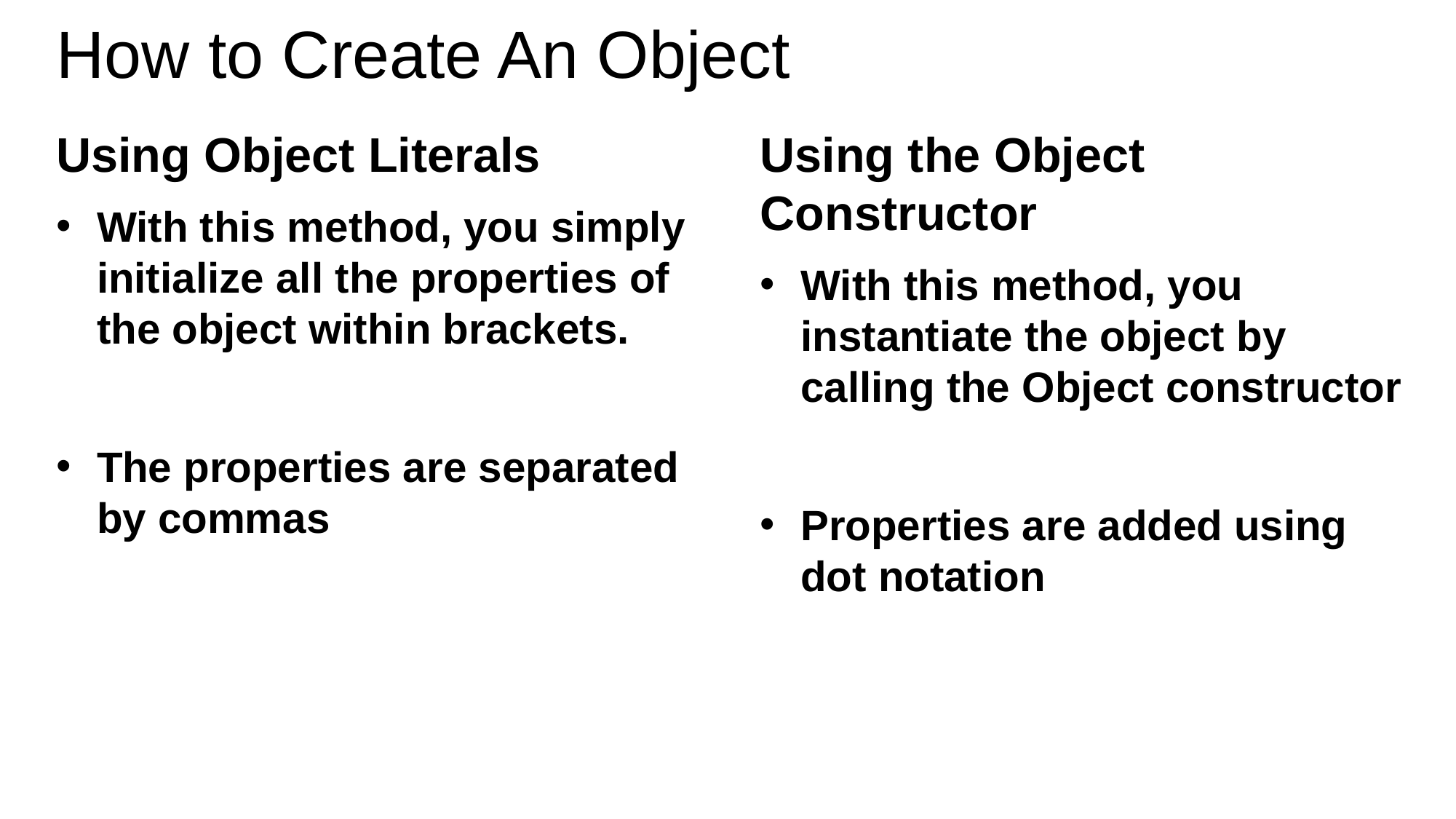

# How to Create An Object
Using the Object Constructor
With this method, you instantiate the object by calling the Object constructor

Properties are added using dot notation
Using Object Literals
With this method, you simply initialize all the properties of the object within brackets.

The properties are separated by commas